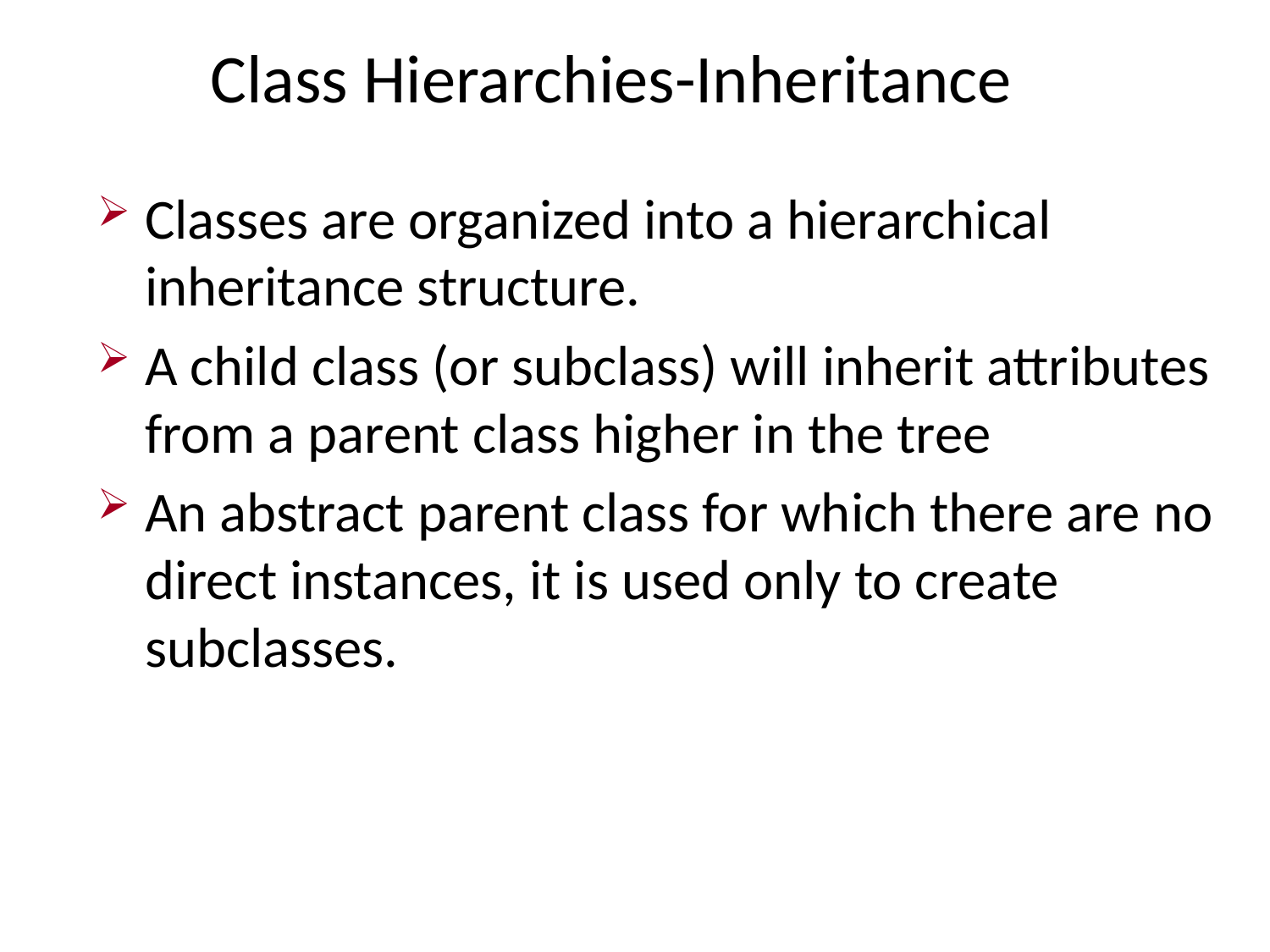

# Class Hierarchies-Inheritance
Classes are organized into a hierarchical inheritance structure.
A child class (or subclass) will inherit attributes from a parent class higher in the tree
An abstract parent class for which there are no direct instances, it is used only to create subclasses.